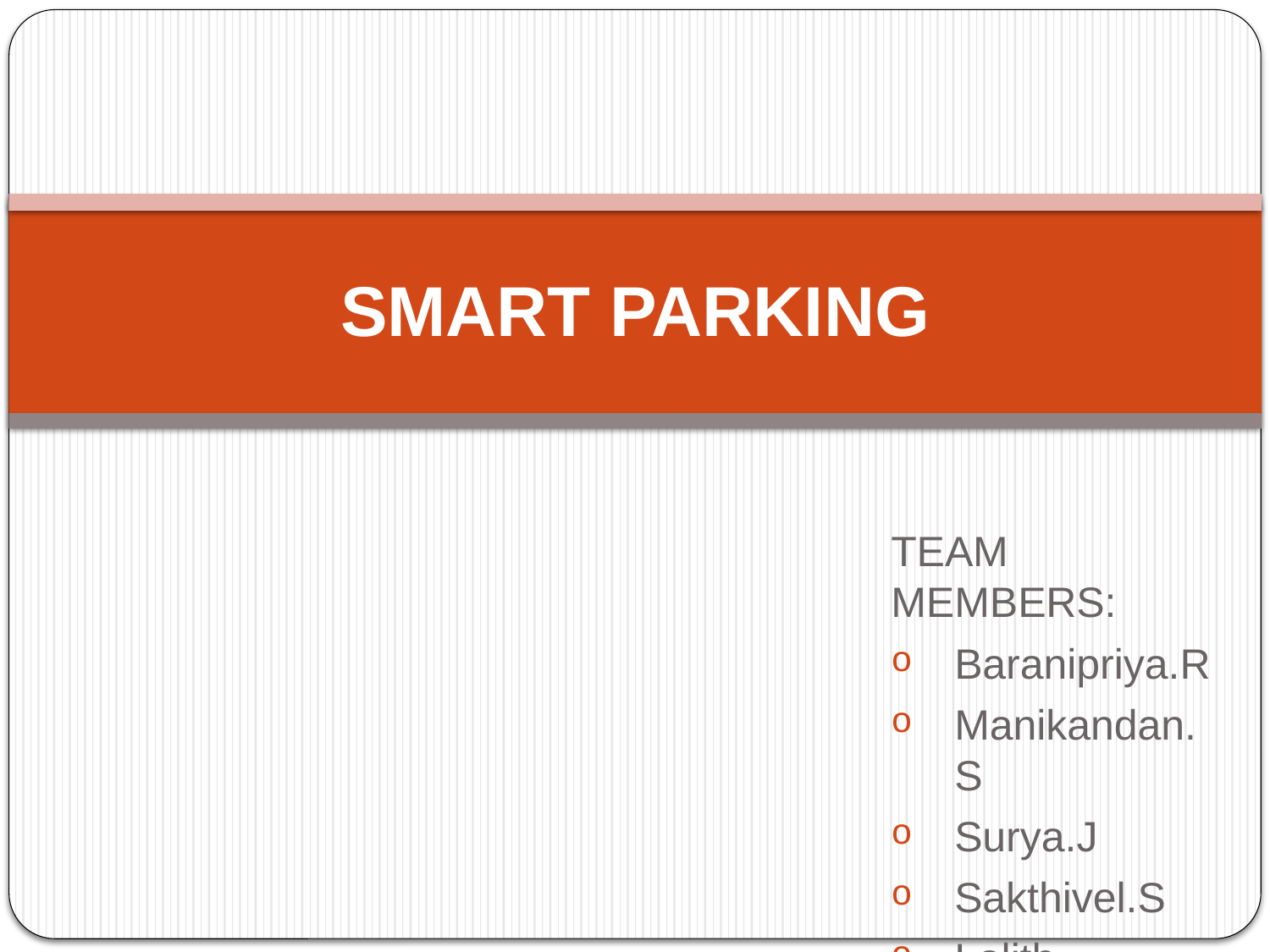

# SMART PARKING
TEAM MEMBERS:
Baranipriya.R
Manikandan.S
Surya.J
Sakthivel.S
Lalith Kumar.B